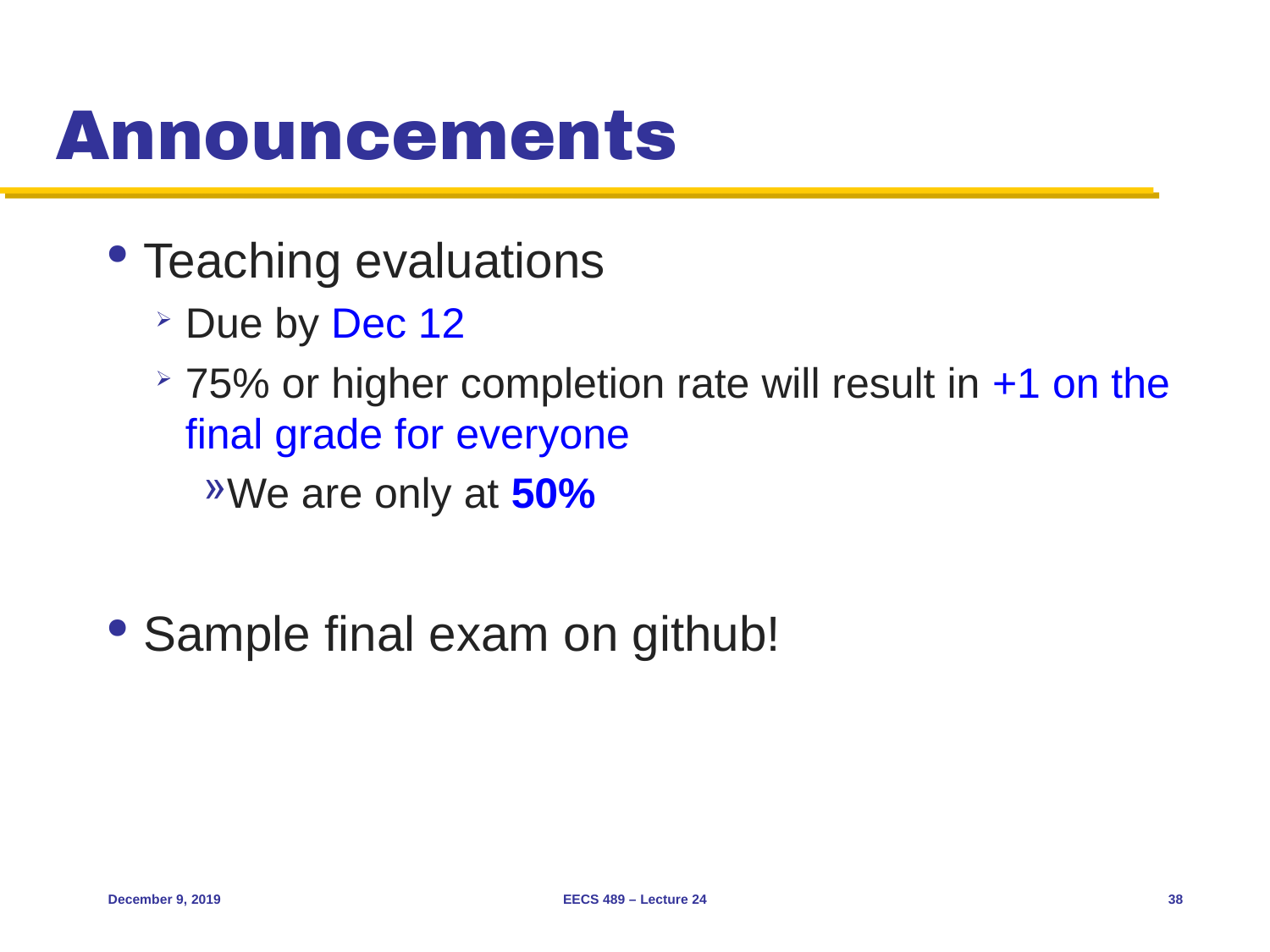

# Announcements
Teaching evaluations
Due by Dec 12
75% or higher completion rate will result in +1 on the final grade for everyone
We are only at 50%

Sample final exam on github!
December 9, 2019
EECS 489 – Lecture 24
38